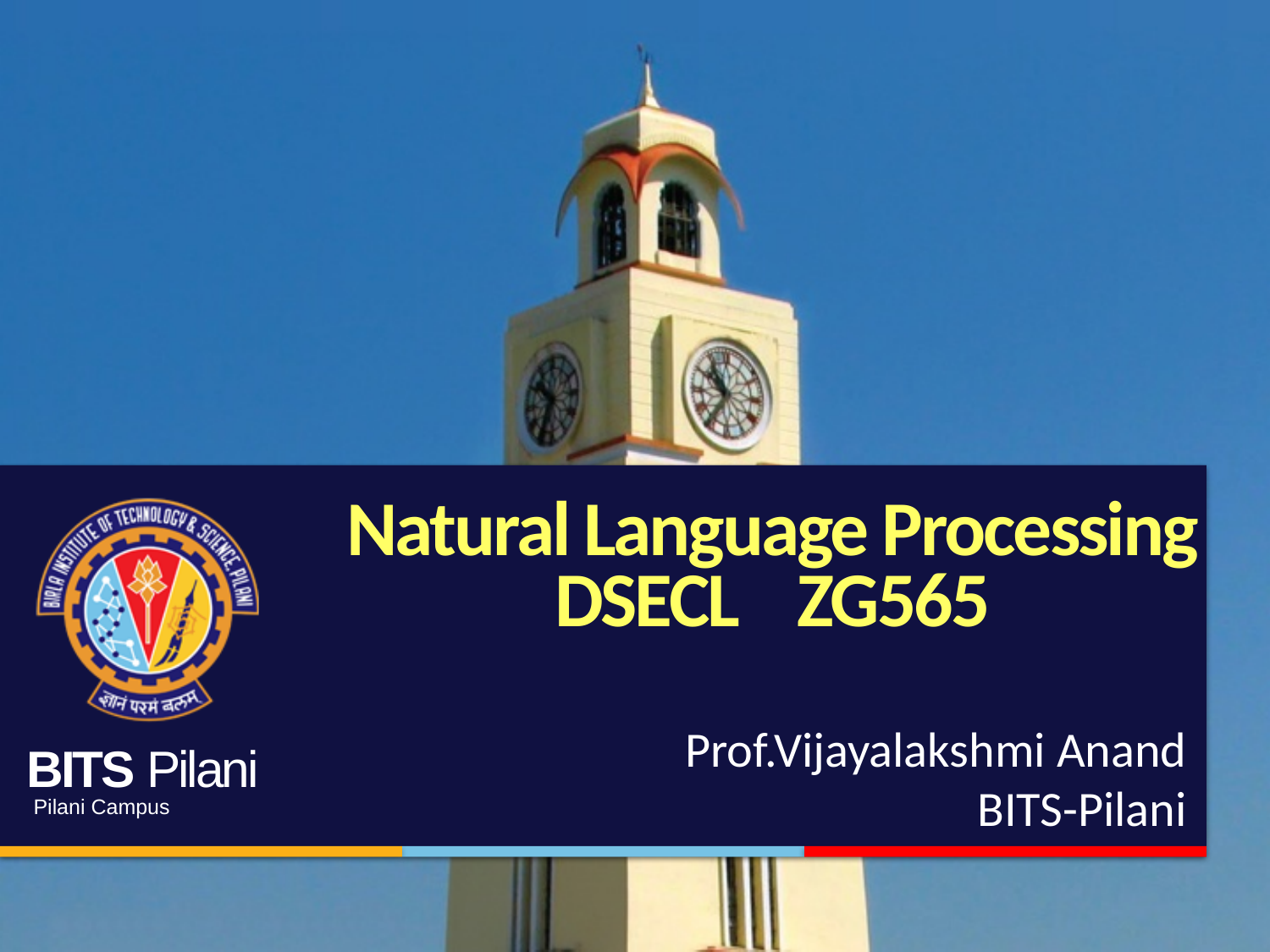

# Natural Language Processing DSECL    ZG565
Prof.Vijayalakshmi Anand
BITS-Pilani